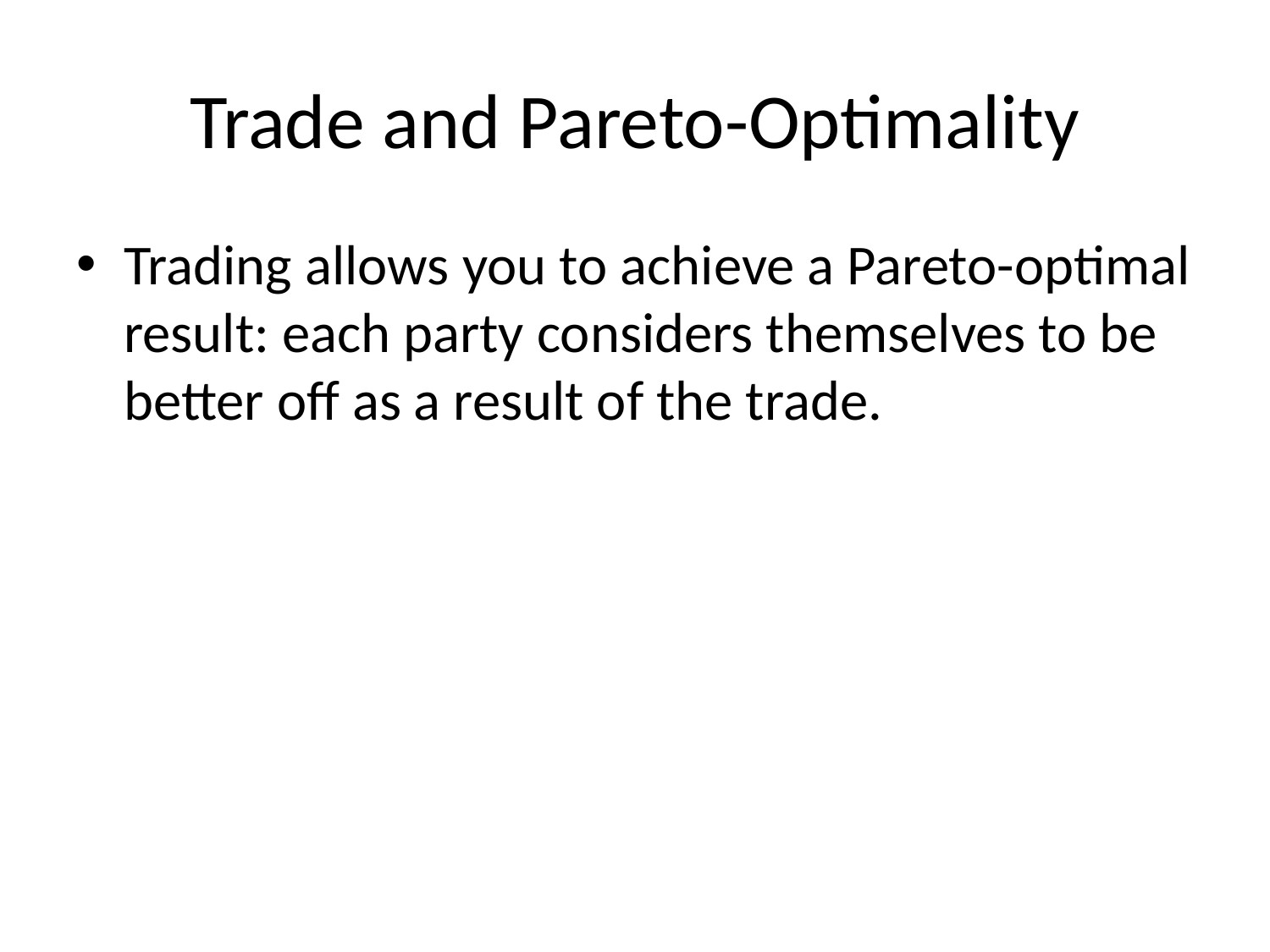

# Trade and Pareto-Optimality
Trading allows you to achieve a Pareto-optimal result: each party considers themselves to be better off as a result of the trade.